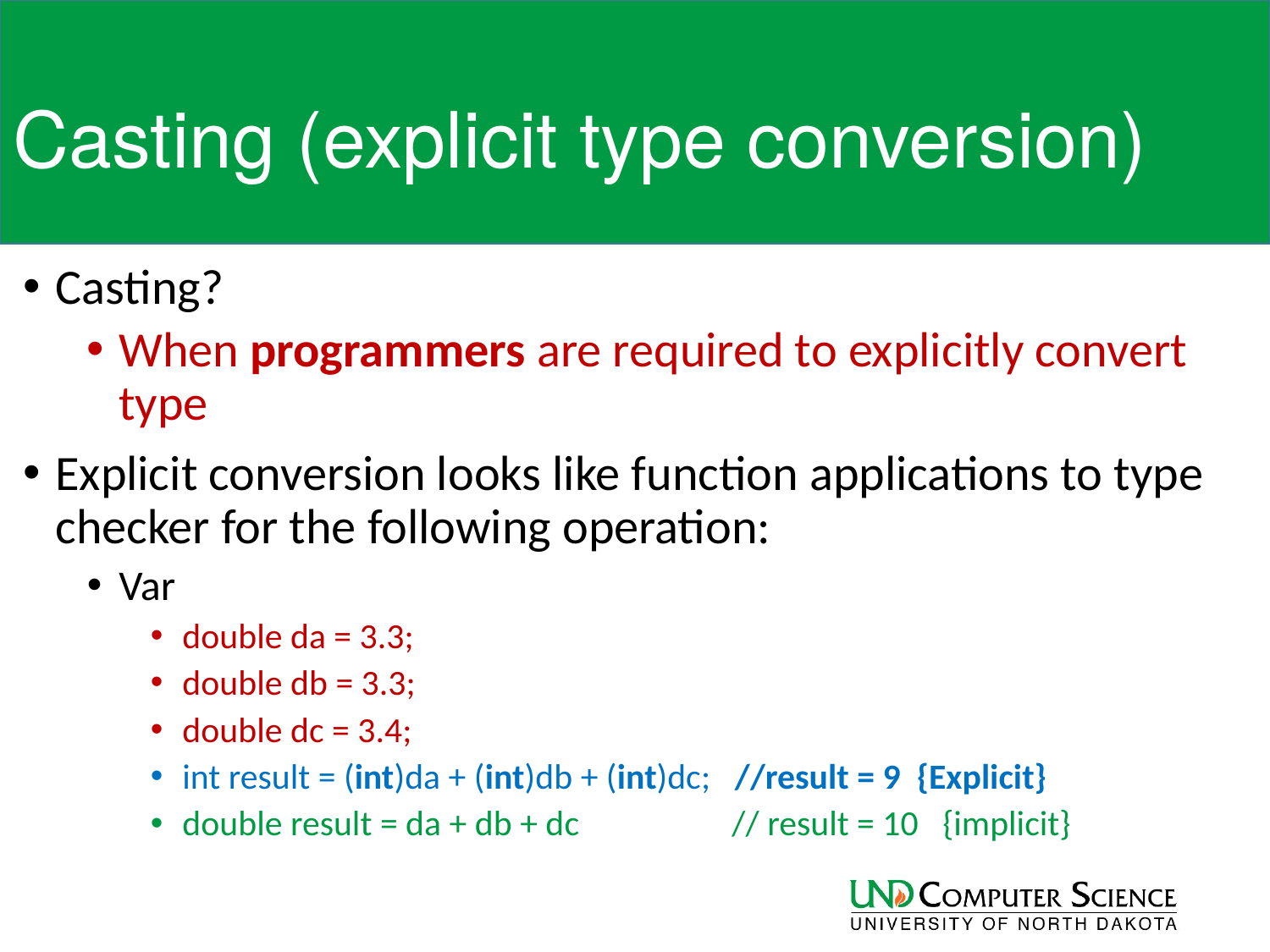

# Casting (explicit type conversion)
Casting?
When programmers are required to explicitly convert type
Explicit conversion looks like function applications to type checker for the following operation:
Var
double da = 3.3;
double db = 3.3;
double dc = 3.4;
int result = (int)da + (int)db + (int)dc;   //result = 9  {Explicit}
double result = da + db + dc                   // result = 10   {implicit}
40